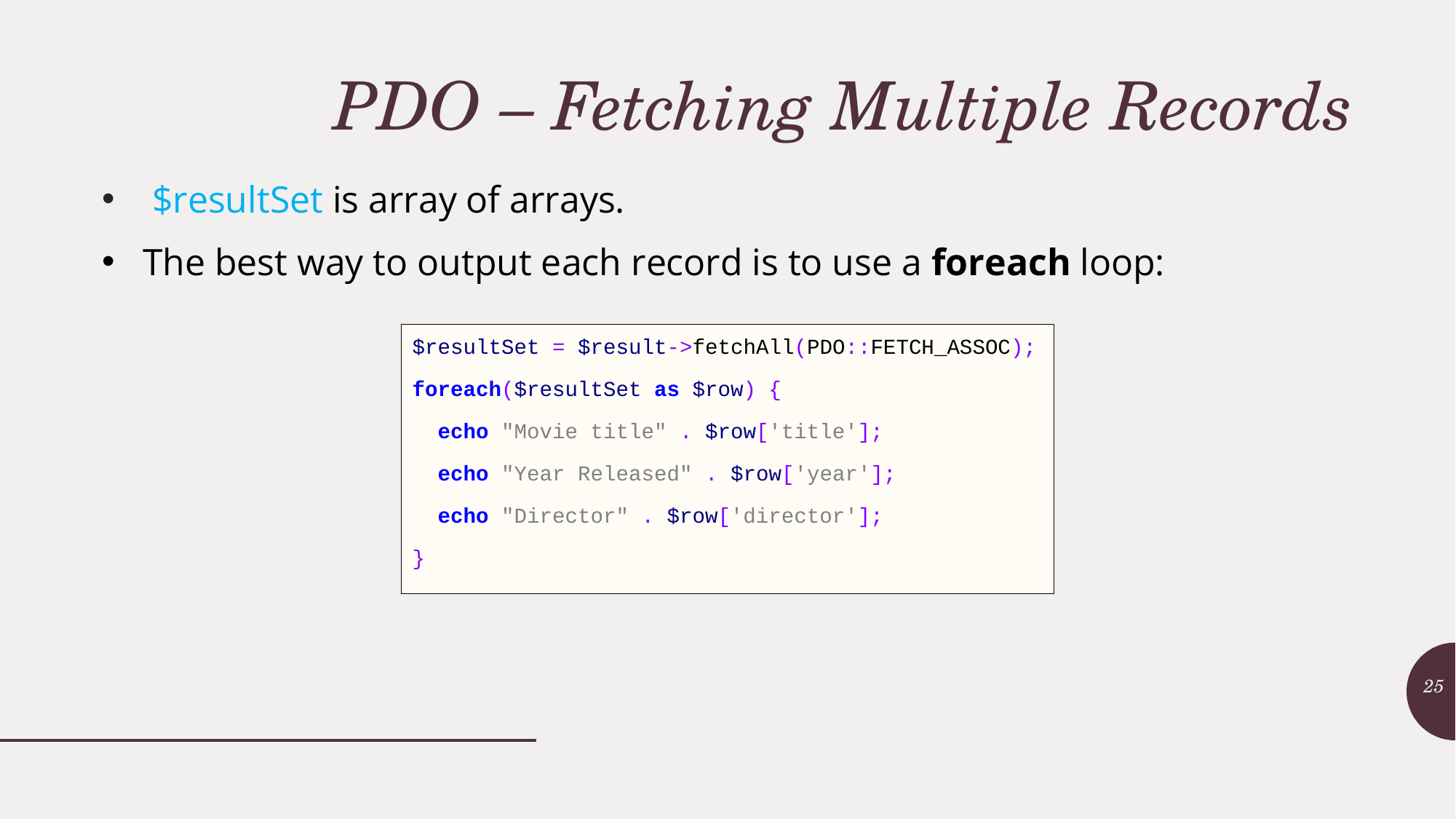

# PDO – Fetching Multiple Records
 $resultSet is array of arrays.
The best way to output each record is to use a foreach loop:
$resultSet = $result->fetchAll(PDO::FETCH_ASSOC);
foreach($resultSet as $row) {
  echo "Movie title" . $row['title'];
  echo "Year Released" . $row['year'];
  echo "Director" . $row['director'];
}
25